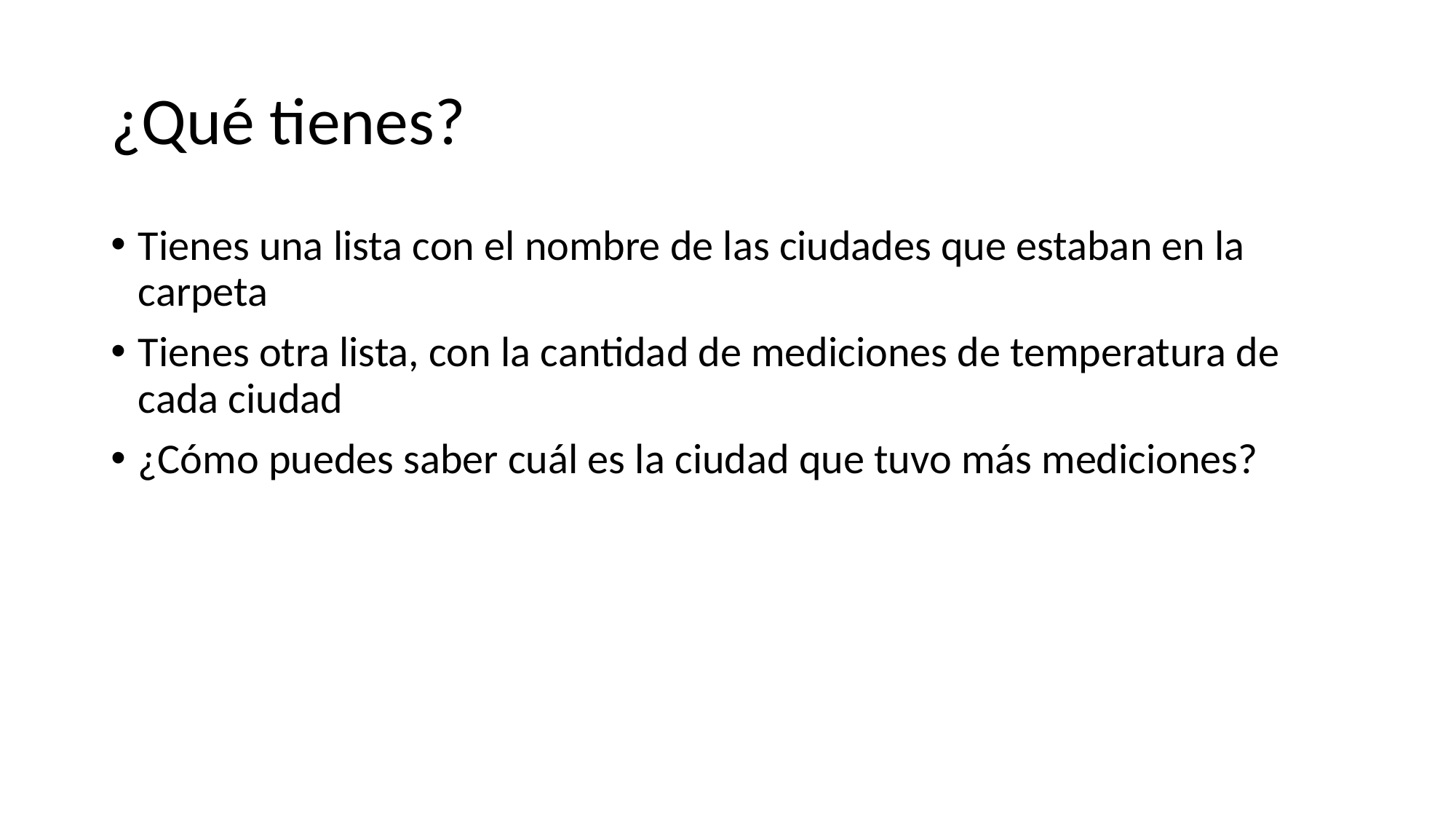

# ¿Qué tienes?
Tienes una lista con el nombre de las ciudades que estaban en la carpeta
Tienes otra lista, con la cantidad de mediciones de temperatura de cada ciudad
¿Cómo puedes saber cuál es la ciudad que tuvo más mediciones?